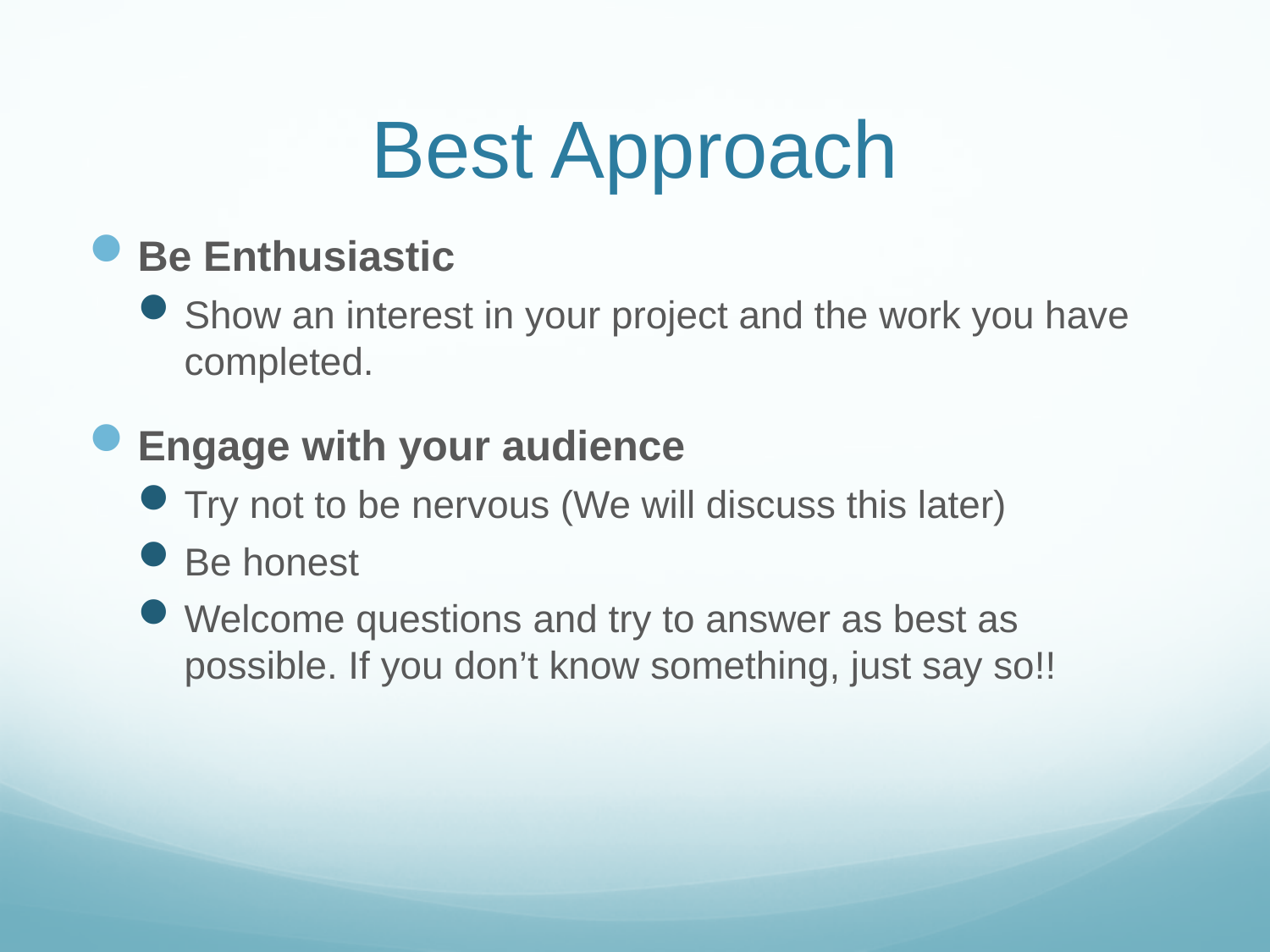

# Best Approach
Be Enthusiastic
Show an interest in your project and the work you have completed.
Engage with your audience
Try not to be nervous (We will discuss this later)
Be honest
Welcome questions and try to answer as best as possible. If you don’t know something, just say so!!